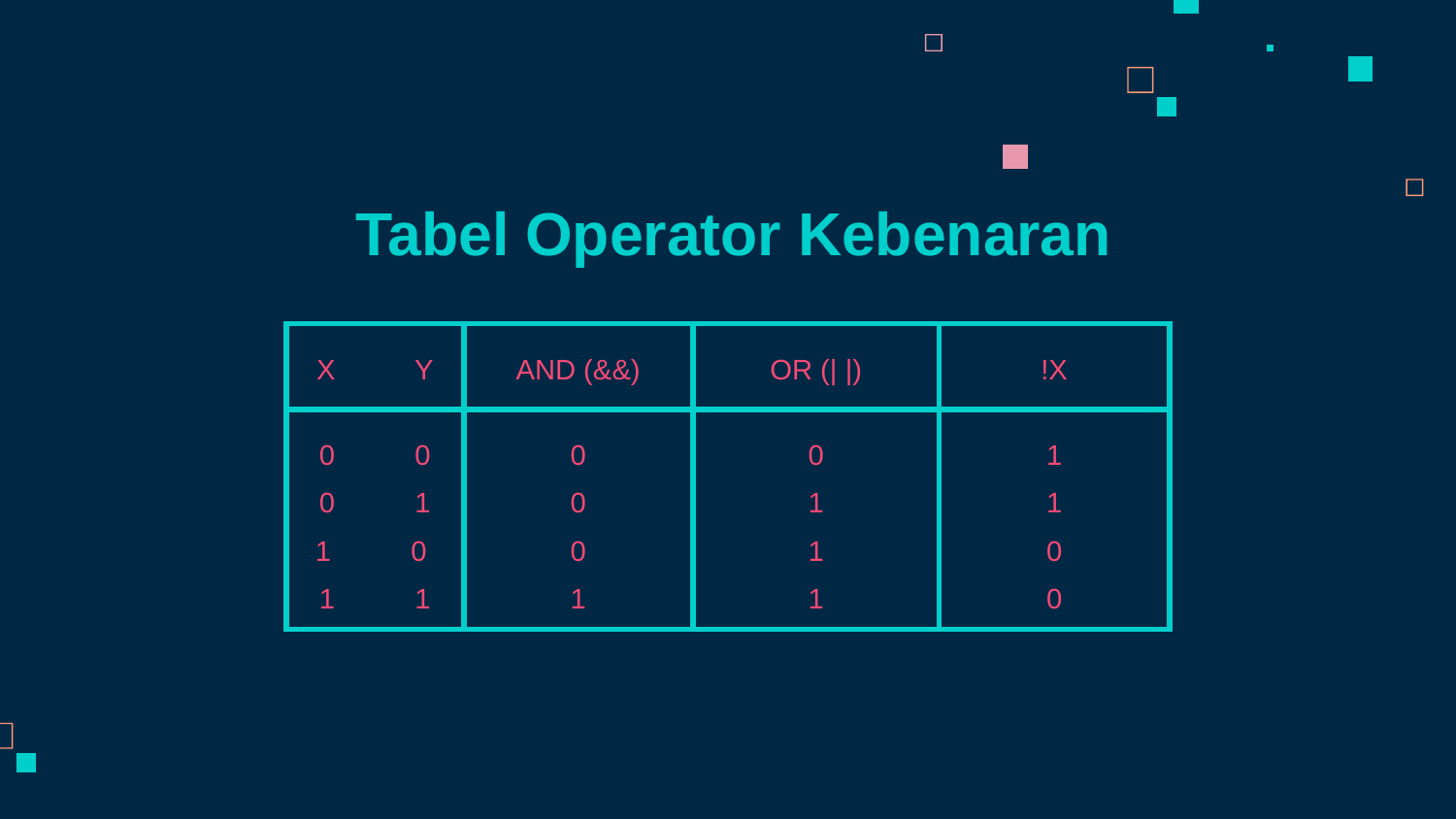

Tabel Operator Kebenaran
| X Y | AND (&&) | OR (| |) | !X |
| --- | --- | --- | --- |
| 0 0 0 1 1 0 1 1 | 0 0 0 1 | 0 1 1 1 | 1 1 0 0 |